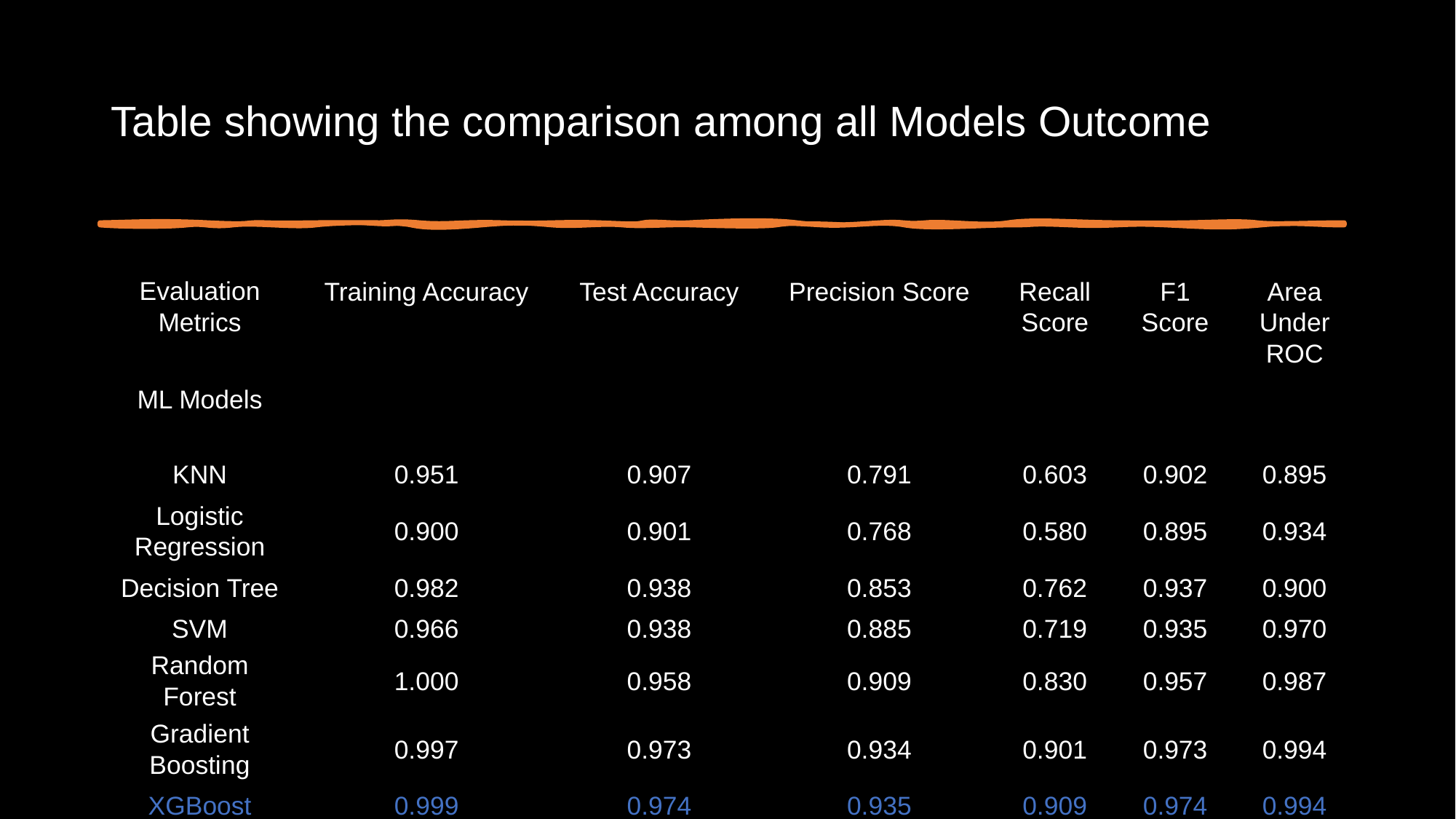

# Table showing the comparison among all Models Outcome

| Evaluation Metrics | Training Accuracy | Test Accuracy | Precision Score | Recall Score | F1 Score | Area Under ROC |
| --- | --- | --- | --- | --- | --- | --- |
| ML Models |  |  |  |  |  |  |
| KNN | 0.951 | 0.907 | 0.791 | 0.603 | 0.902 | 0.895 |
| Logistic Regression | 0.900 | 0.901 | 0.768 | 0.580 | 0.895 | 0.934 |
| Decision Tree | 0.982 | 0.938 | 0.853 | 0.762 | 0.937 | 0.900 |
| SVM | 0.966 | 0.938 | 0.885 | 0.719 | 0.935 | 0.970 |
| Random Forest | 1.000 | 0.958 | 0.909 | 0.830 | 0.957 | 0.987 |
| Gradient Boosting | 0.997 | 0.973 | 0.934 | 0.901 | 0.973 | 0.994 |
| XGBoost | 0.999 | 0.974 | 0.935 | 0.909 | 0.974 | 0.994 |